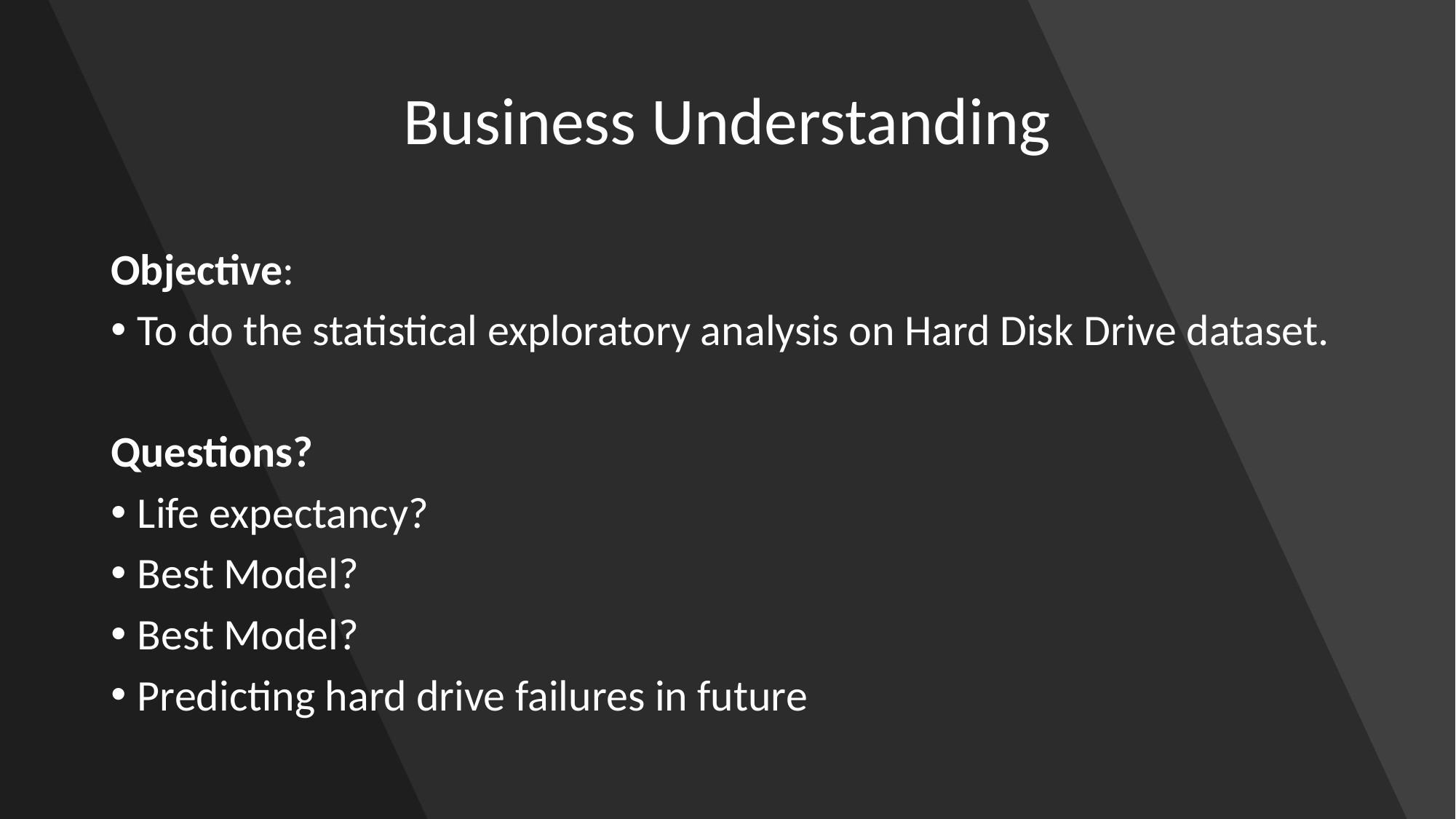

# Business Understanding
Objective:
To do the statistical exploratory analysis on Hard Disk Drive dataset.

Questions?
Life expectancy?
Best Model?
Best Model?
Predicting hard drive failures in future